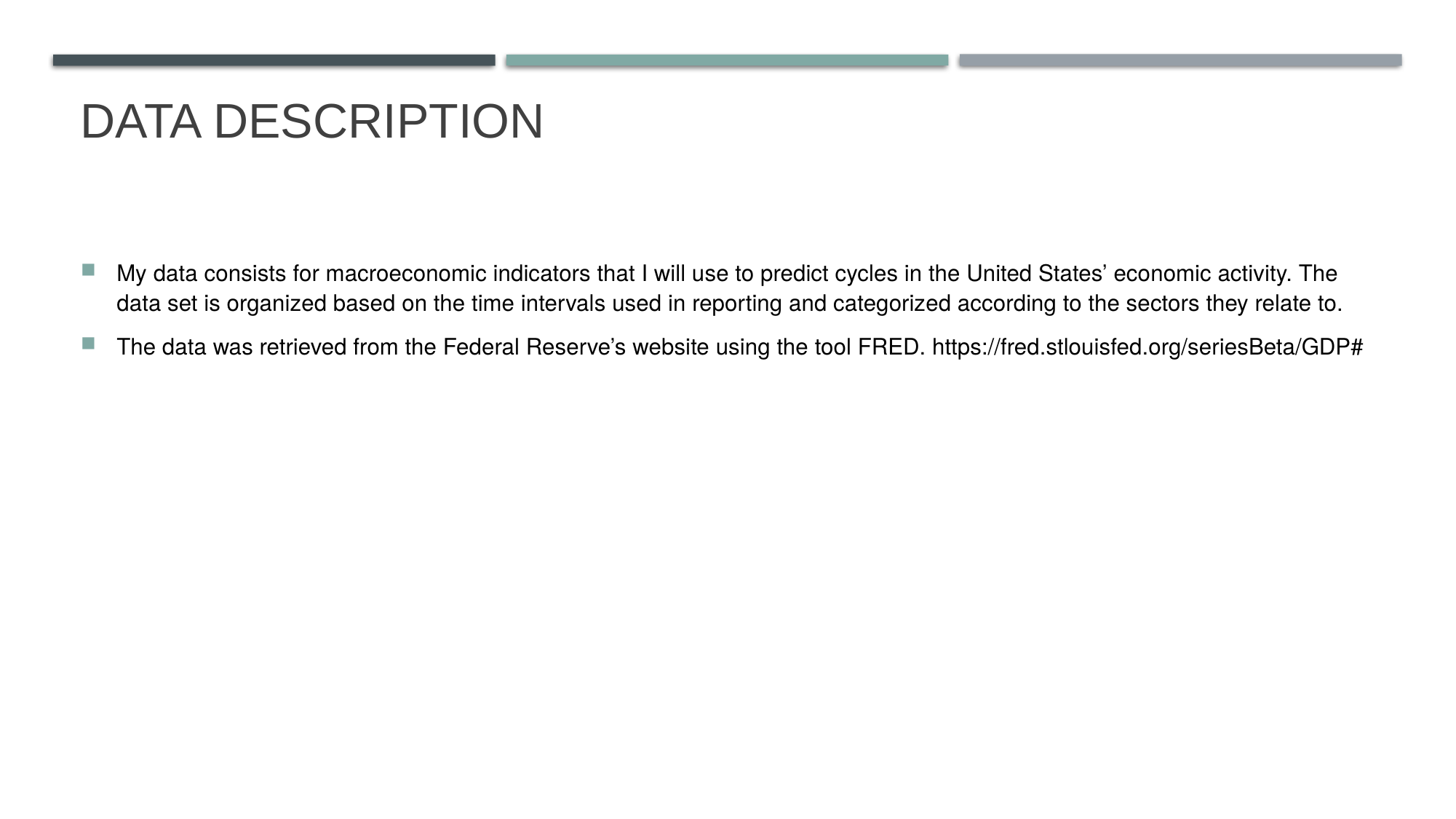

# Data description
My data consists for macroeconomic indicators that I will use to predict cycles in the United States’ economic activity. The data set is organized based on the time intervals used in reporting and categorized according to the sectors they relate to.
The data was retrieved from the Federal Reserve’s website using the tool FRED. https://fred.stlouisfed.org/seriesBeta/GDP#